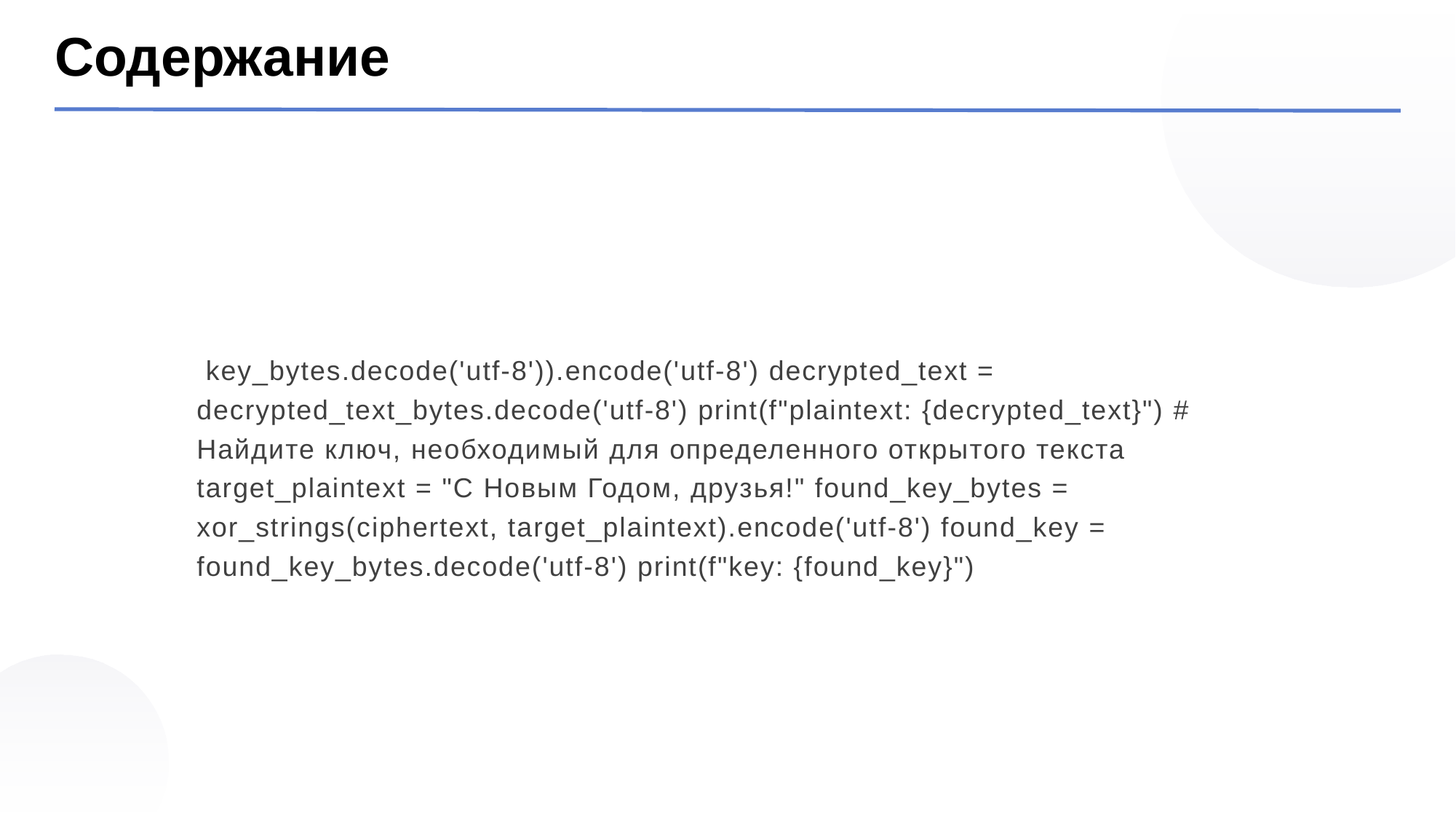

Содержание
 key_bytes.decode('utf-8')).encode('utf-8') decrypted_text = decrypted_text_bytes.decode('utf-8') print(f"plaintext: {decrypted_text}") # Найдите ключ, необходимый для определенного открытого текста target_plaintext = "С Новым Годом, друзья!" found_key_bytes = xor_strings(ciphertext, target_plaintext).encode('utf-8') found_key = found_key_bytes.decode('utf-8') print(f"key: {found_key}")